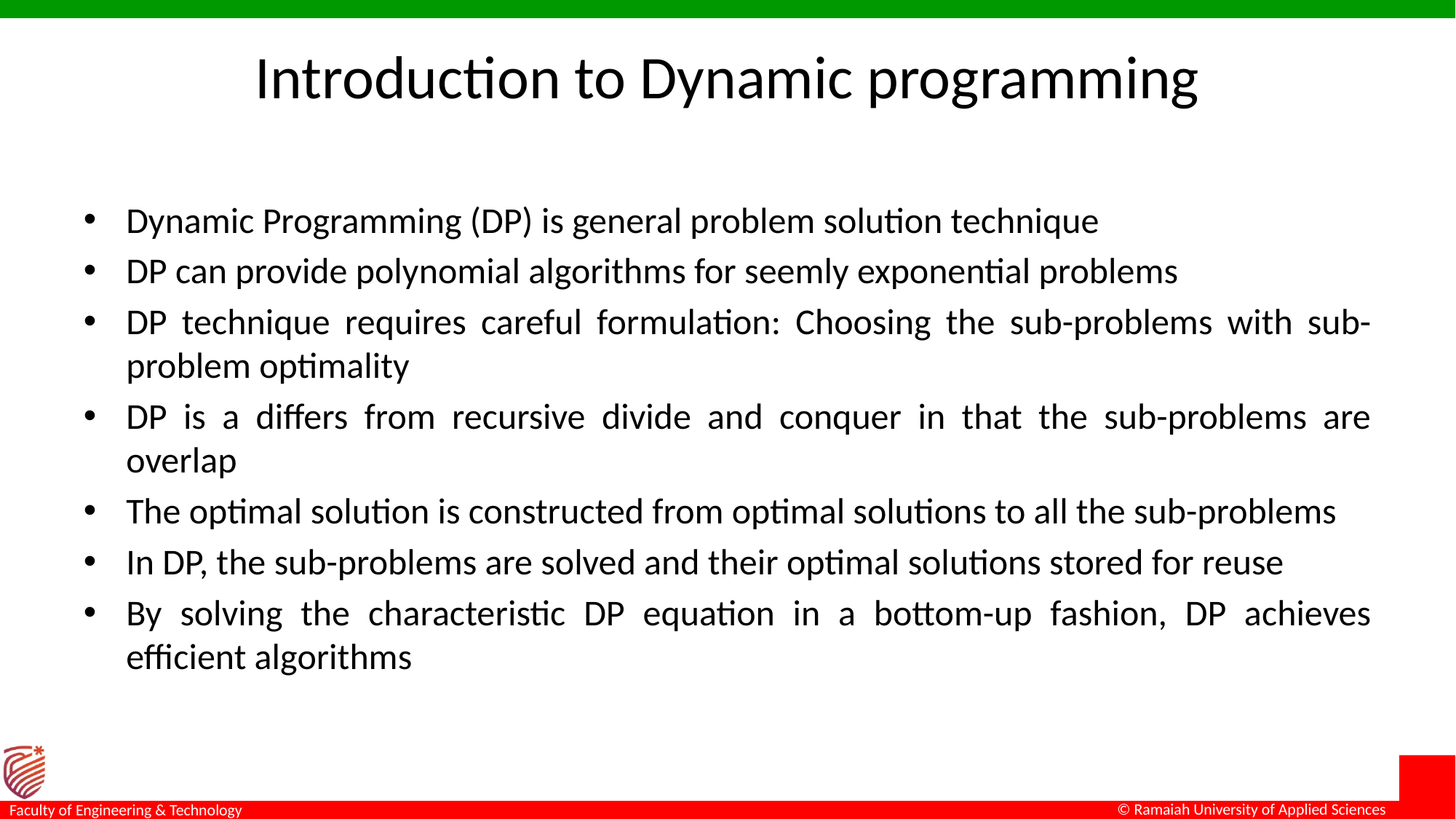

# Introduction to Dynamic programming
Dynamic Programming (DP) is general problem solution technique
DP can provide polynomial algorithms for seemly exponential problems
DP technique requires careful formulation: Choosing the sub-problems with sub-problem optimality
DP is a differs from recursive divide and conquer in that the sub-problems are overlap
The optimal solution is constructed from optimal solutions to all the sub-problems
In DP, the sub-problems are solved and their optimal solutions stored for reuse
By solving the characteristic DP equation in a bottom-up fashion, DP achieves efficient algorithms